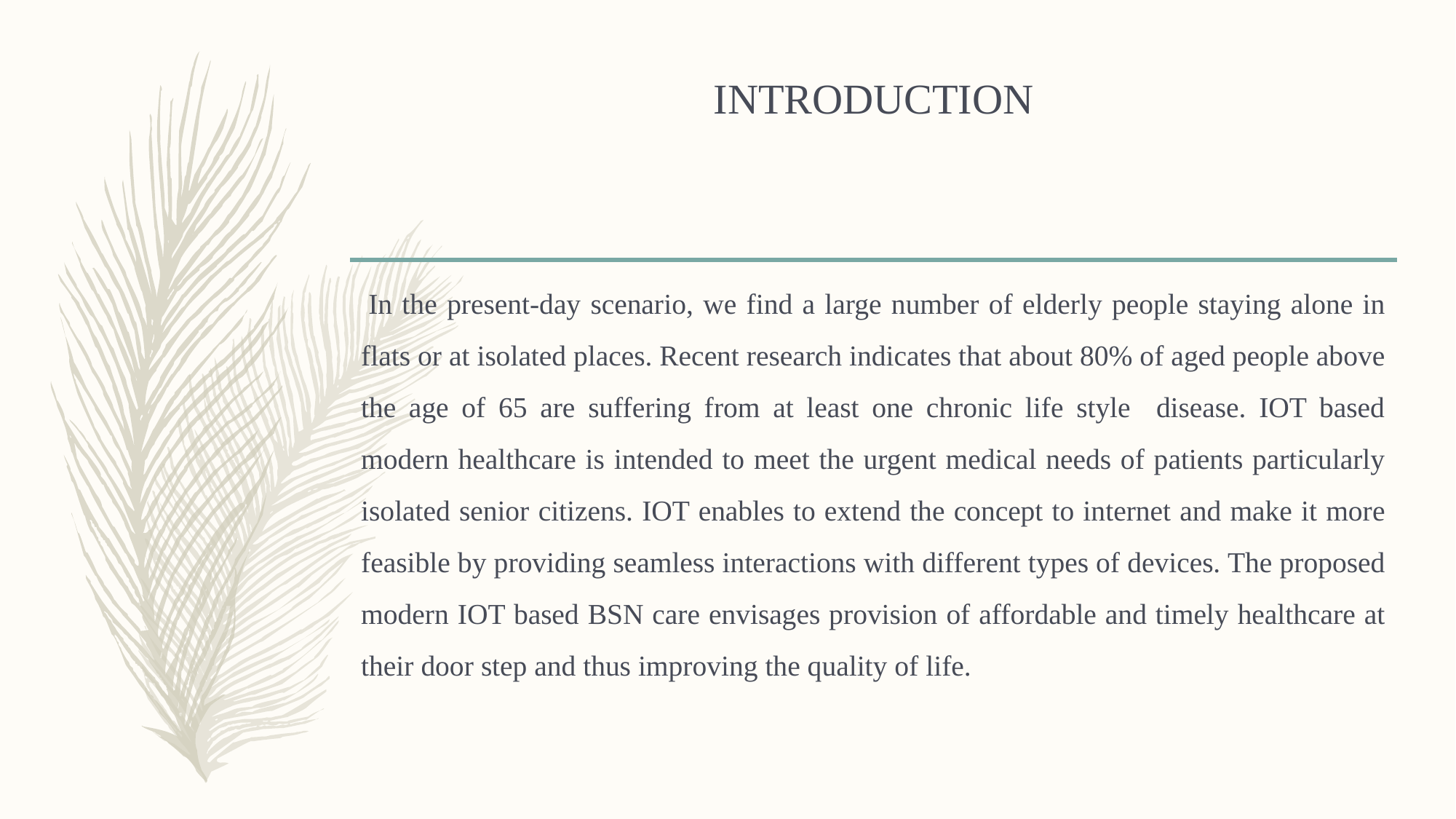

# INTRODUCTION
 In the present-day scenario, we find a large number of elderly people staying alone in flats or at isolated places. Recent research indicates that about 80% of aged people above the age of 65 are suffering from at least one chronic life style  disease. IOT based modern healthcare is intended to meet the urgent medical needs of patients particularly isolated senior citizens. IOT enables to extend the concept to internet and make it more feasible by providing seamless interactions with different types of devices. The proposed modern IOT based BSN care envisages provision of affordable and timely healthcare at their door step and thus improving the quality of life.